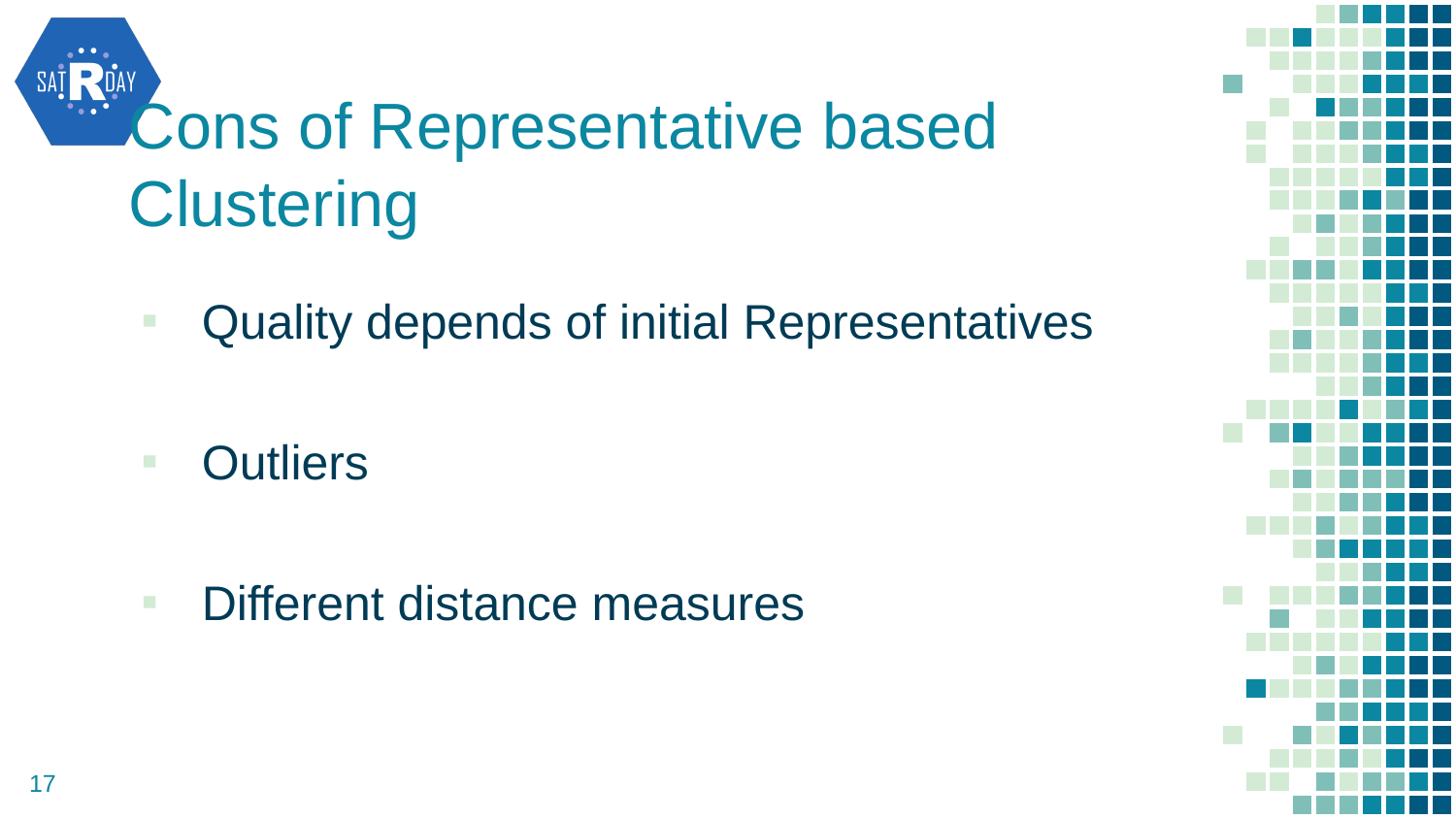

# Cons of Representative based Clustering
Quality depends of initial Representatives

Outliers

Different distance measures
17